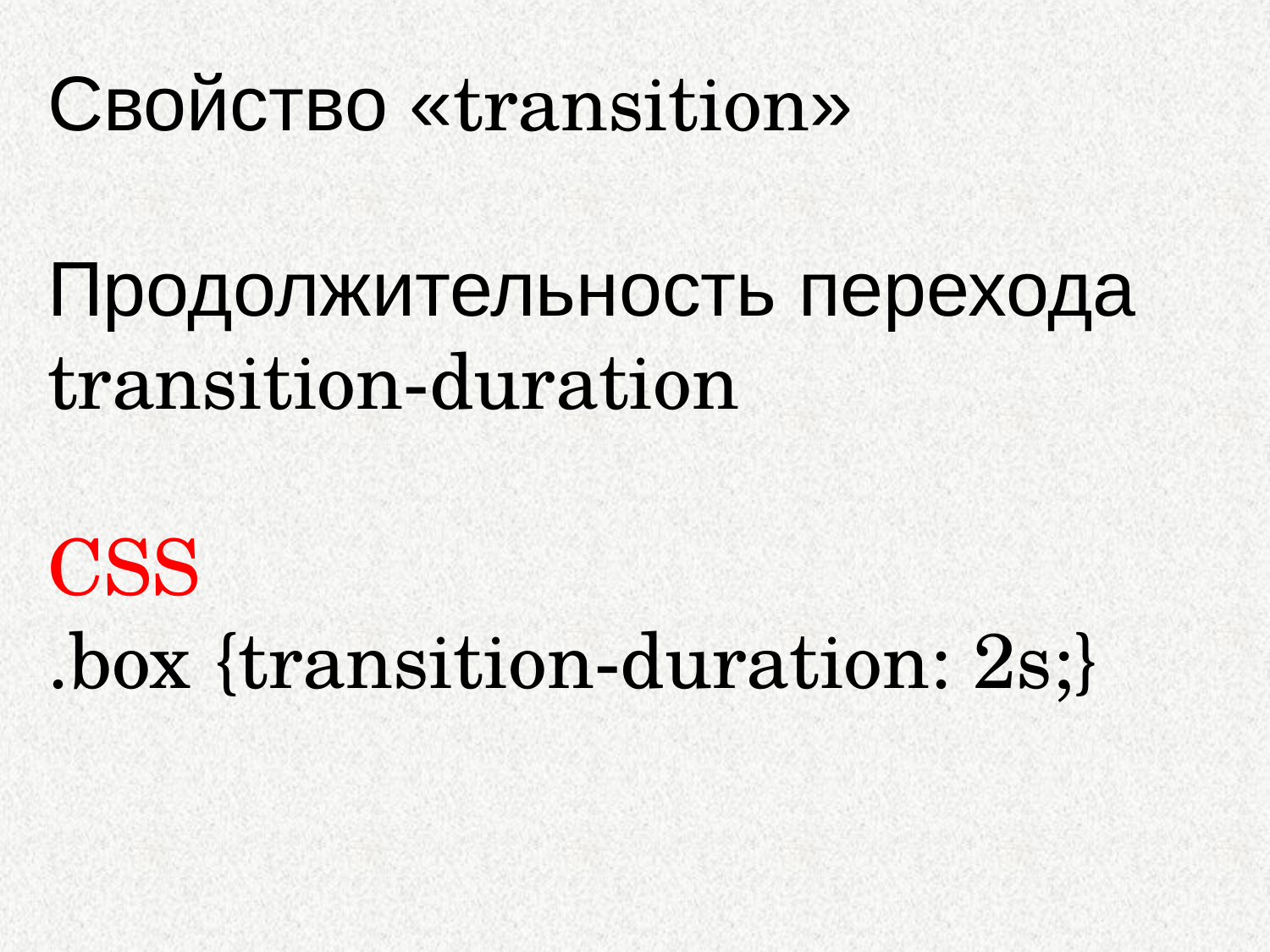

Свойство «transition»

Продолжительность перехода transition-duration

CSS
.box {transition-duration: 2s;}